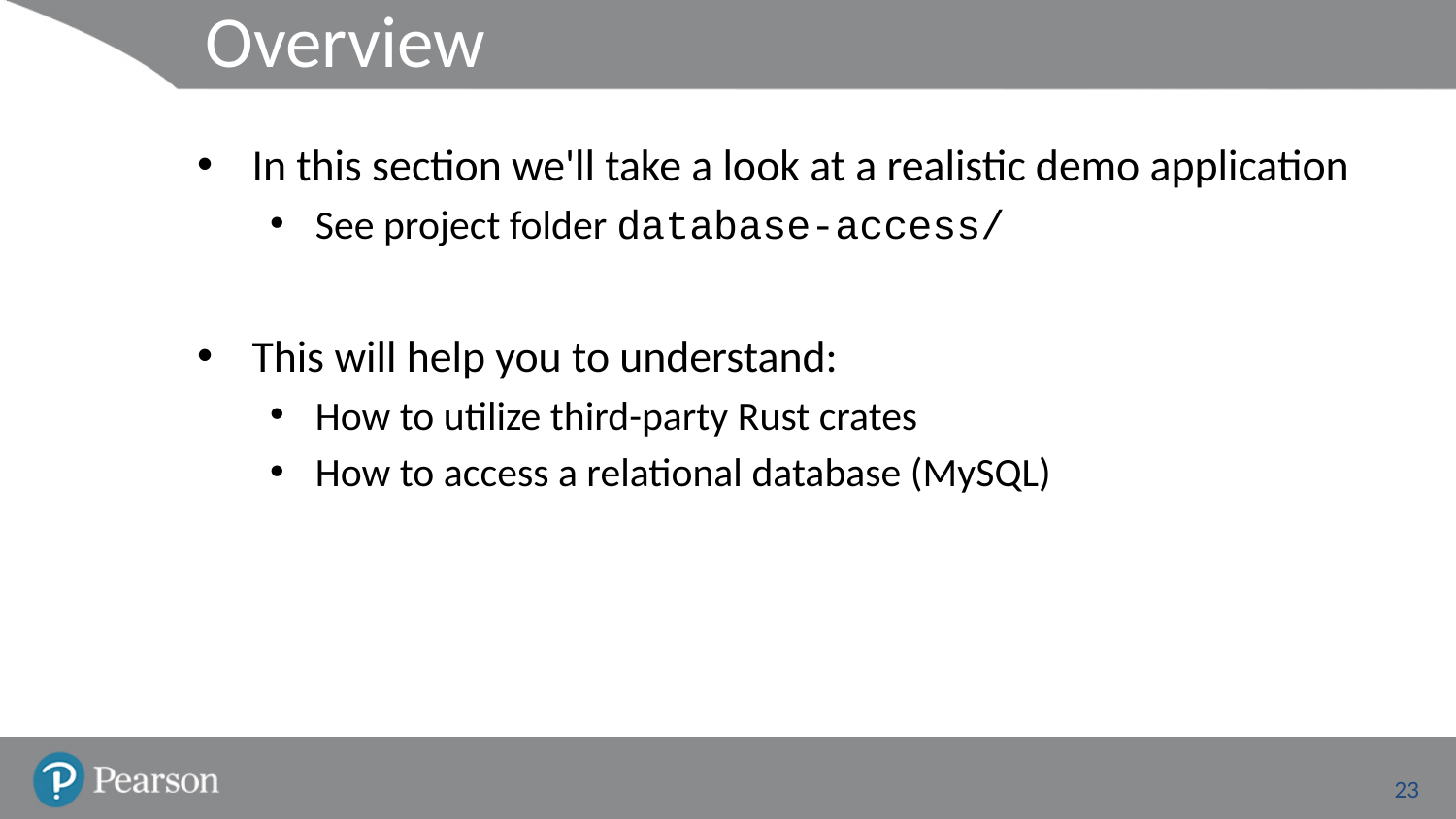

# Overview
In this section we'll take a look at a realistic demo application
See project folder database-access/

This will help you to understand:
How to utilize third-party Rust crates
How to access a relational database (MySQL)
23